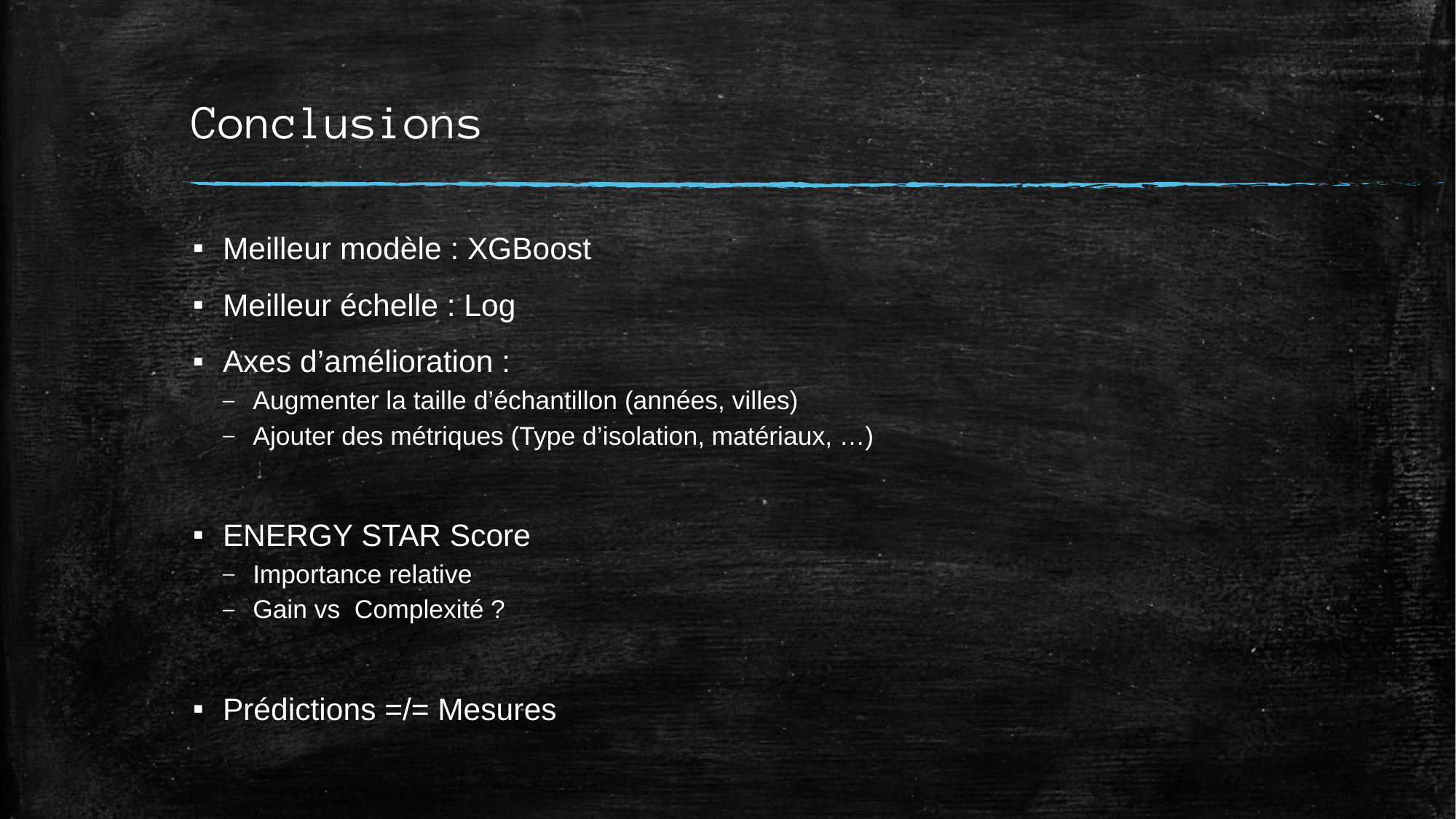

# Conclusions
Meilleur modèle : XGBoost
Meilleur échelle : Log
Axes d’amélioration :
Augmenter la taille d’échantillon (années, villes)
Ajouter des métriques (Type d’isolation, matériaux, …)

ENERGY STAR Score
Importance relative
Gain vs  Complexité ?

Prédictions =/= Mesures